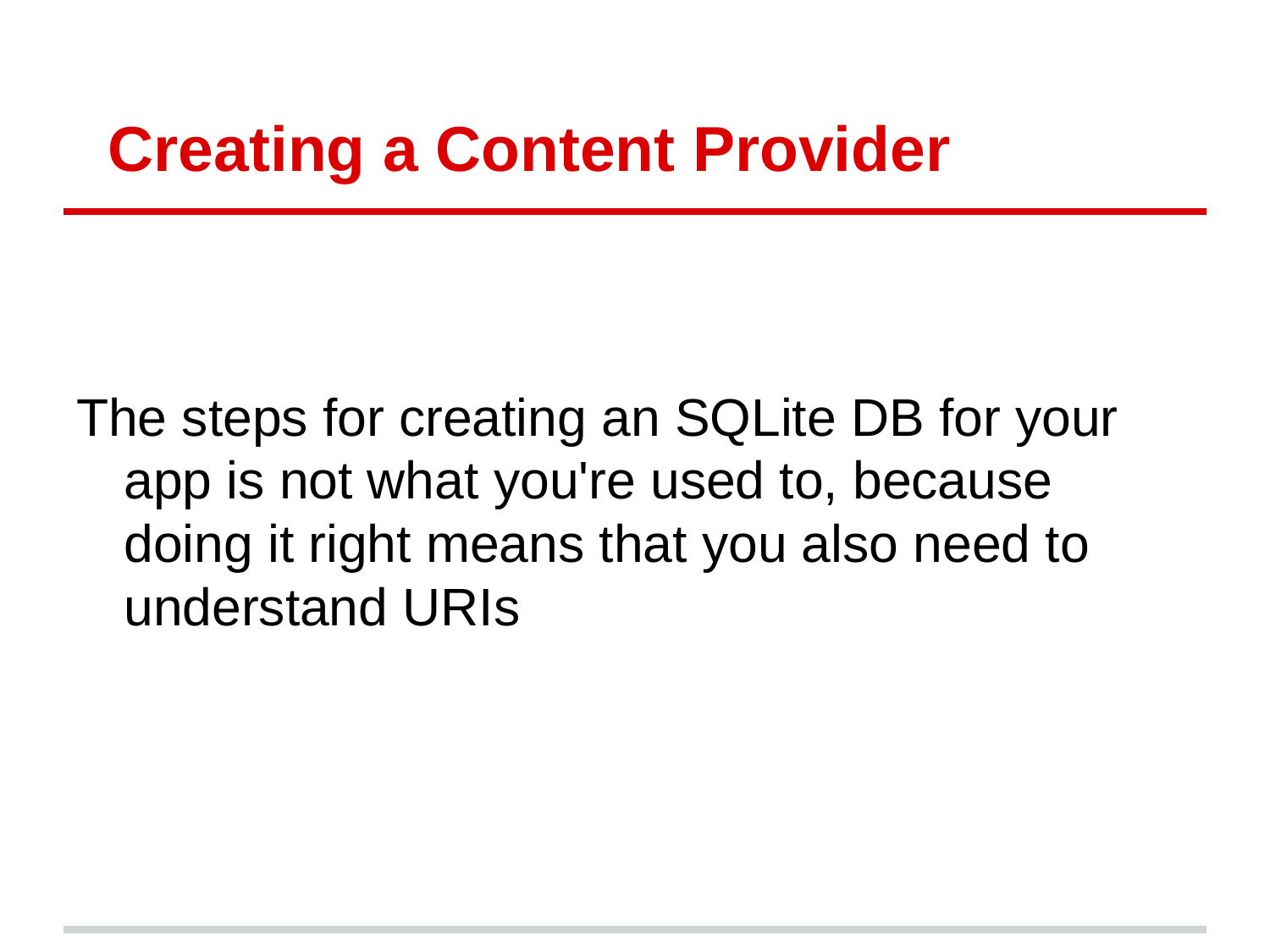

# Creating a Content Provider

The steps for creating an SQLite DB for your app is not what you're used to, because doing it right means that you also need to understand URIs